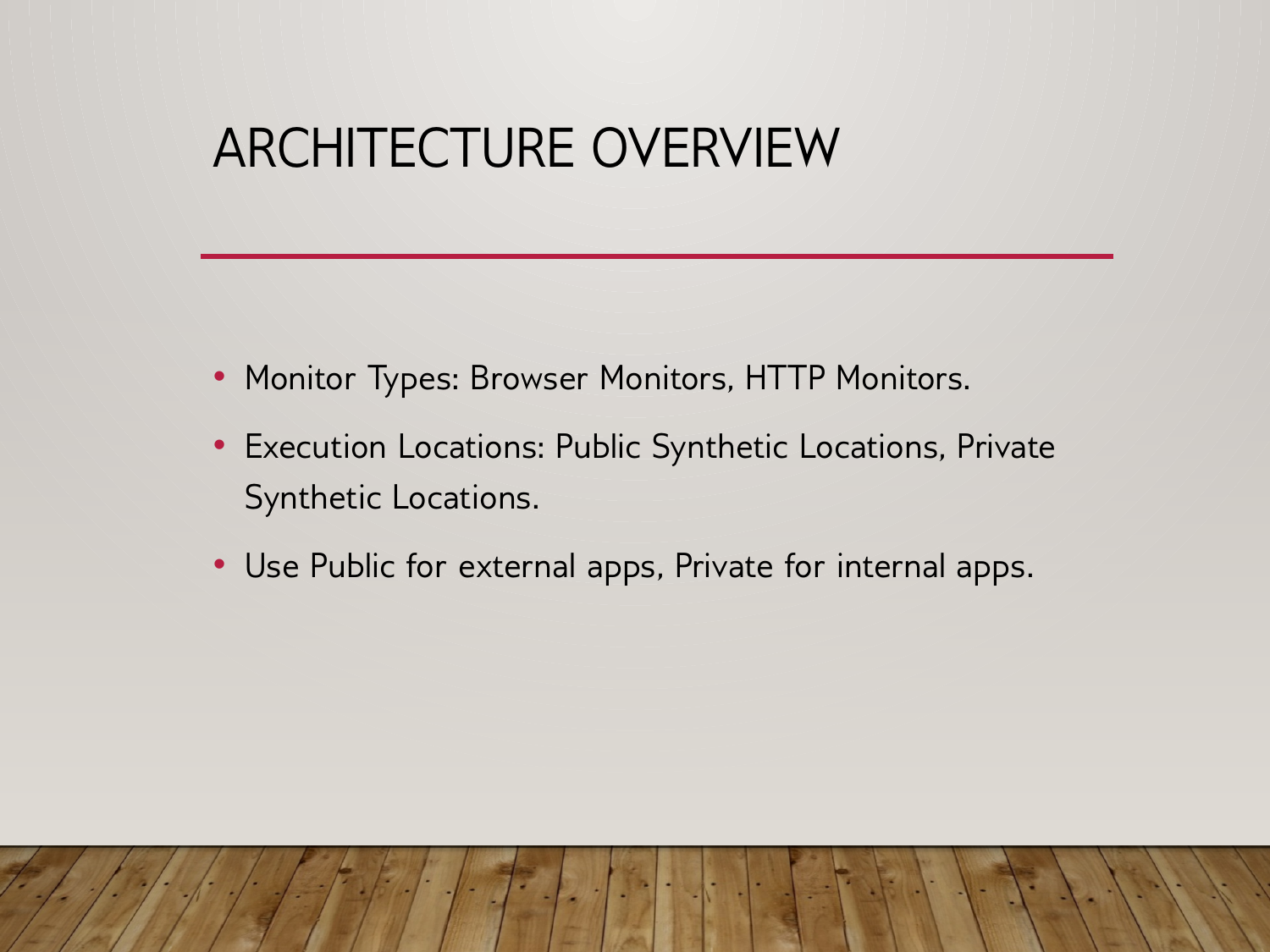

# Architecture Overview

Monitor Types: Browser Monitors, HTTP Monitors.
Execution Locations: Public Synthetic Locations, Private Synthetic Locations.
Use Public for external apps, Private for internal apps.